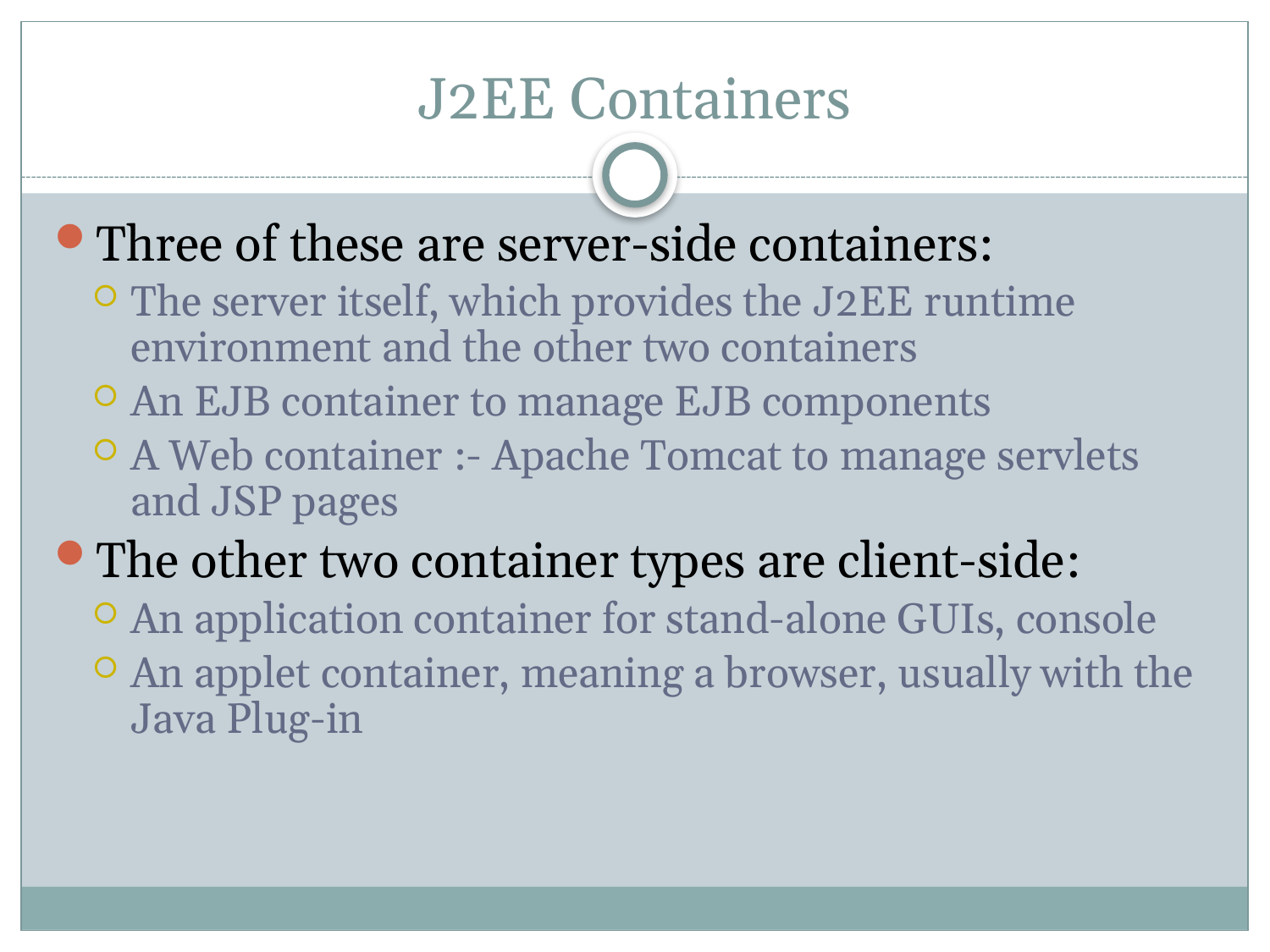

# J2EE Containers
Three of these are server-side containers:
The server itself, which provides the J2EE runtime environment and the other two containers
An EJB container to manage EJB components
A Web container :- Apache Tomcat to manage servlets and JSP pages
The other two container types are client-side:
An application container for stand-alone GUIs, console
An applet container, meaning a browser, usually with the Java Plug-in